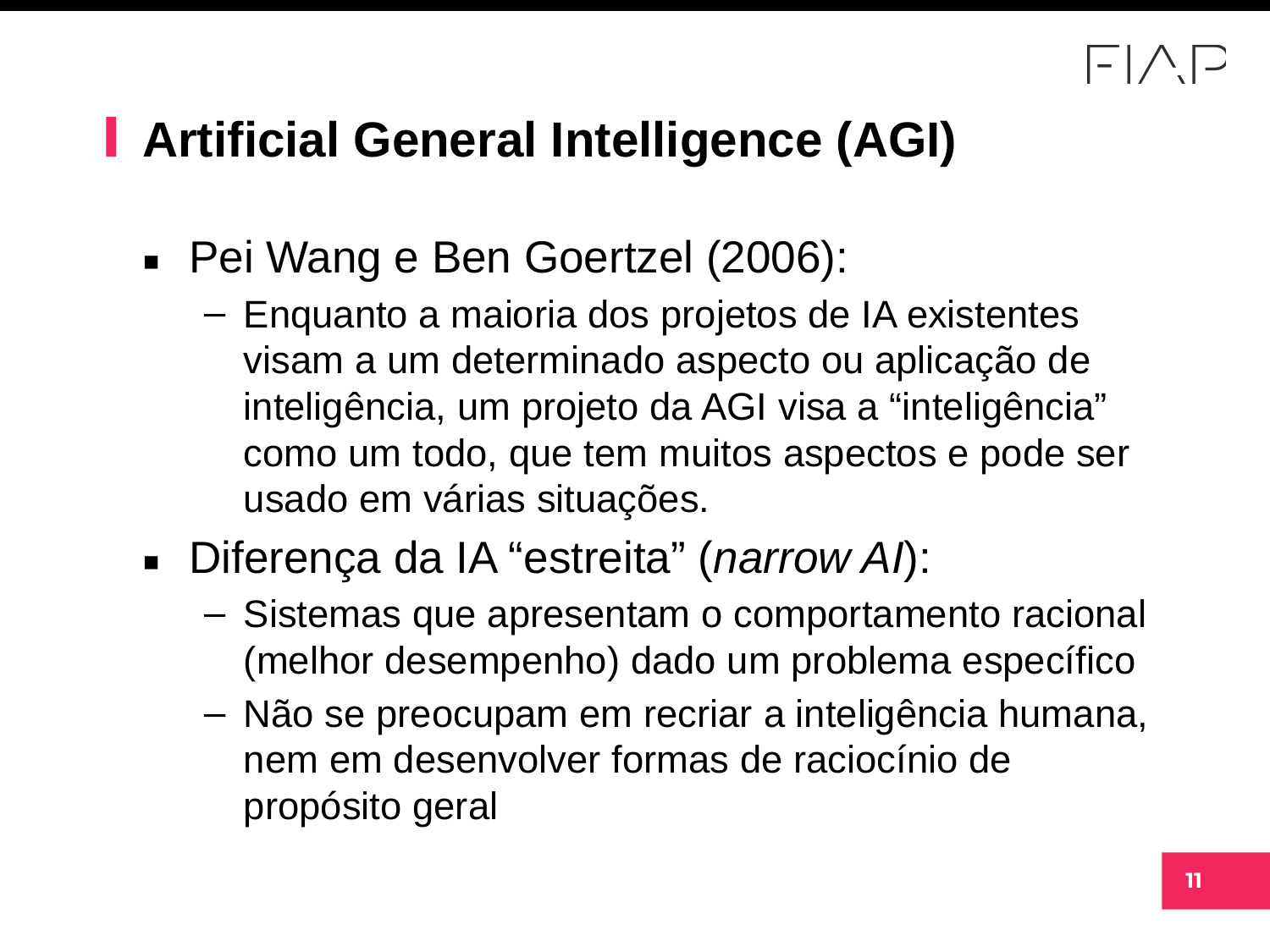

# Artificial General Intelligence (AGI)
Pei Wang e Ben Goertzel (2006):
Enquanto a maioria dos projetos de IA existentes visam a um determinado aspecto ou aplicação de inteligência, um projeto da AGI visa a “inteligência” como um todo, que tem muitos aspectos e pode ser usado em várias situações.
Diferença da IA “estreita” (narrow AI):
Sistemas que apresentam o comportamento racional (melhor desempenho) dado um problema específico
Não se preocupam em recriar a inteligência humana, nem em desenvolver formas de raciocínio de propósito geral